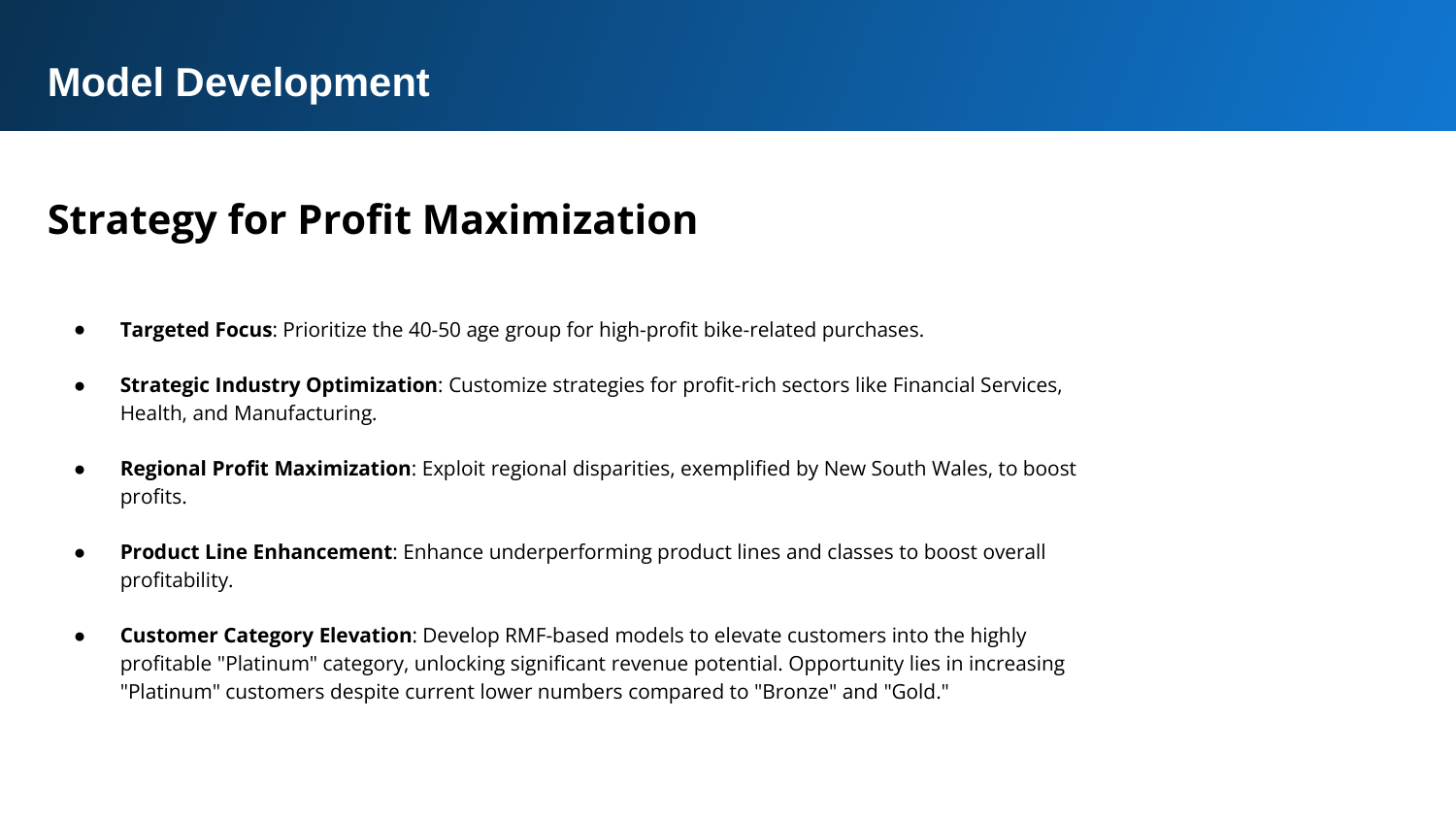

Model Development
Strategy for Profit Maximization
Targeted Focus: Prioritize the 40-50 age group for high-profit bike-related purchases.

Strategic Industry Optimization: Customize strategies for profit-rich sectors like Financial Services, Health, and Manufacturing.

Regional Profit Maximization: Exploit regional disparities, exemplified by New South Wales, to boost profits.

Product Line Enhancement: Enhance underperforming product lines and classes to boost overall profitability.

Customer Category Elevation: Develop RMF-based models to elevate customers into the highly profitable "Platinum" category, unlocking significant revenue potential. Opportunity lies in increasing "Platinum" customers despite current lower numbers compared to "Bronze" and "Gold."